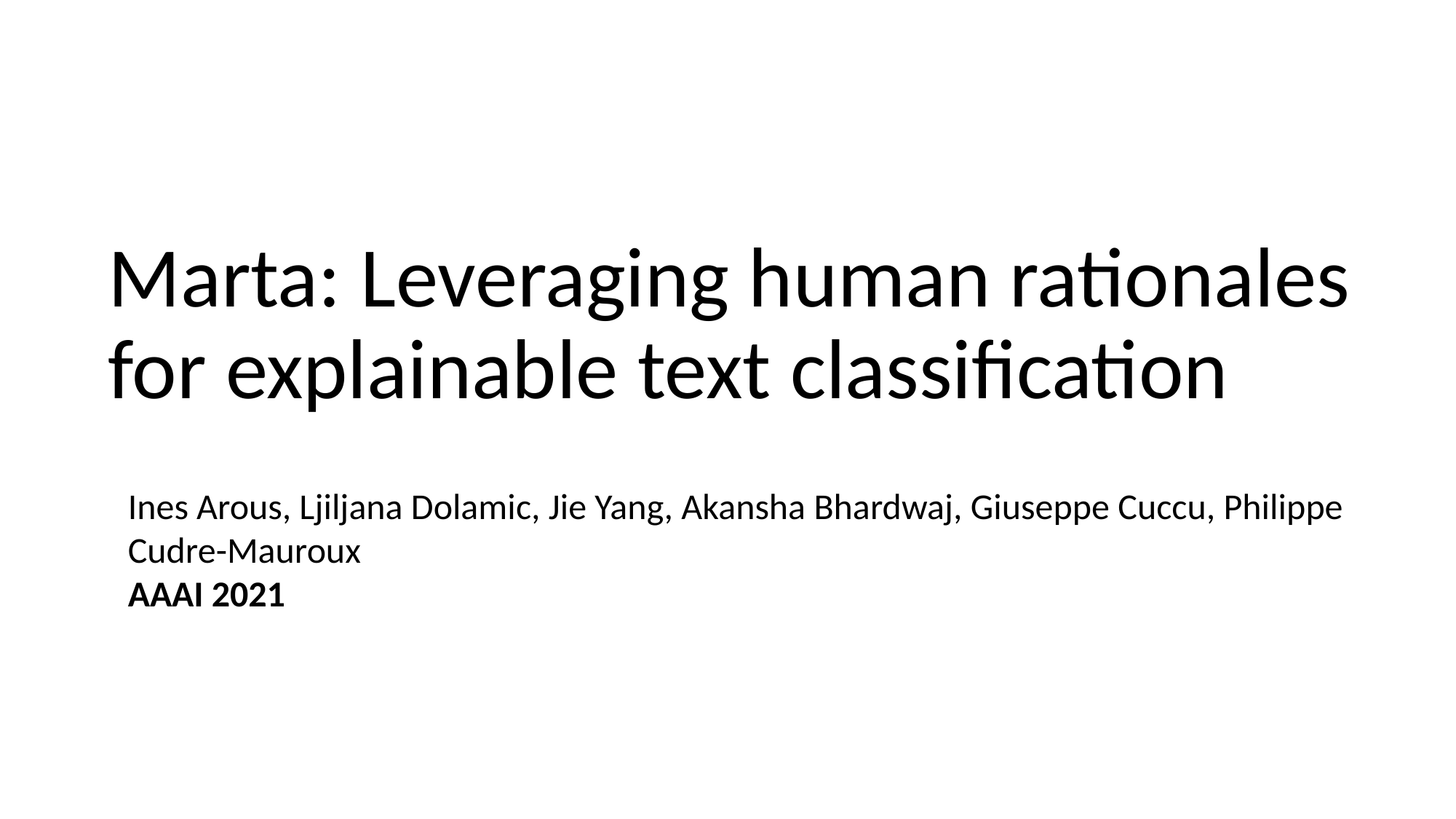

# Marta: Leveraging human rationales for explainable text classification
Ines Arous, Ljiljana Dolamic, Jie Yang, Akansha Bhardwaj, Giuseppe Cuccu, Philippe Cudre-Mauroux
AAAI 2021